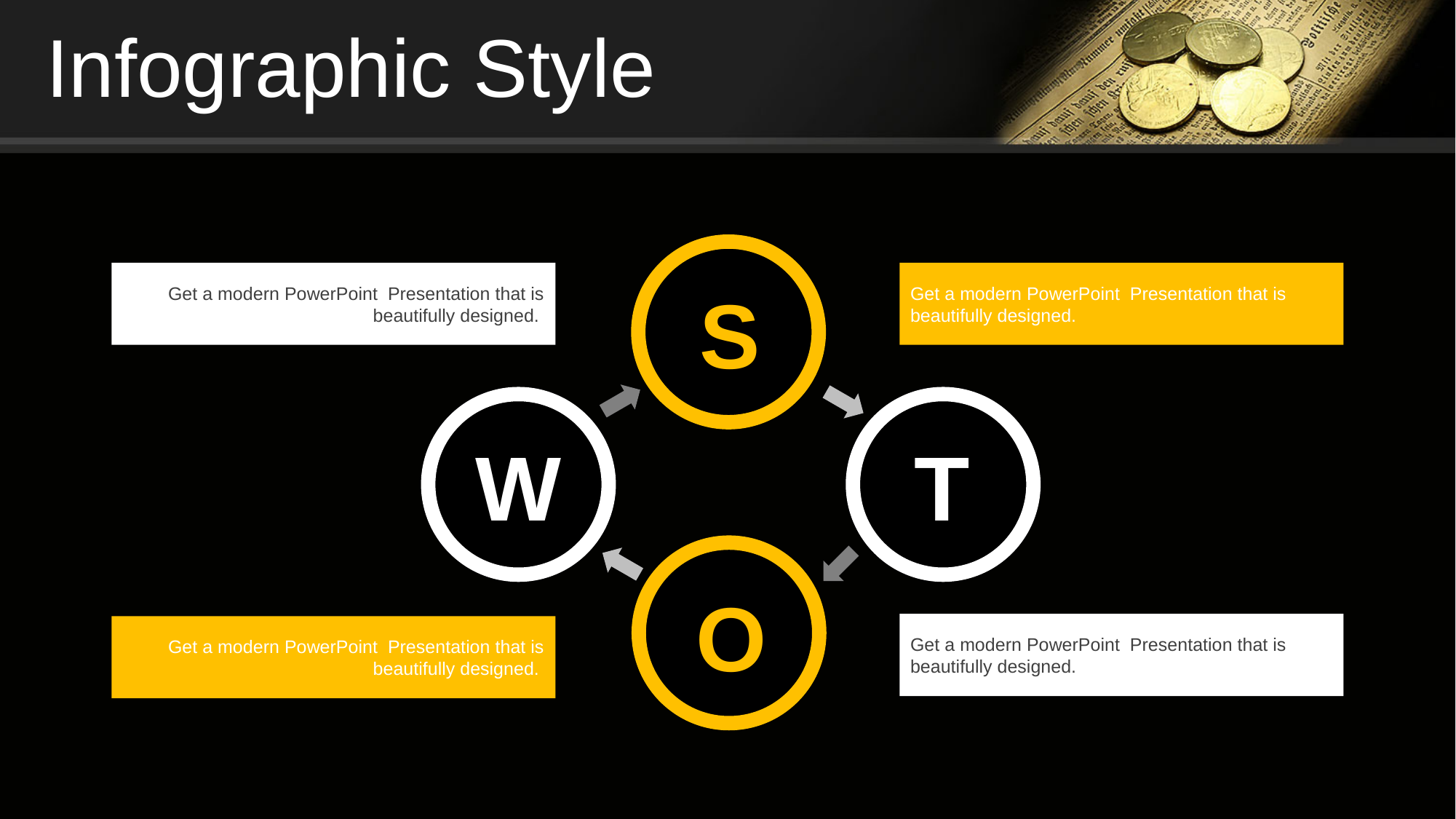

Infographic Style

Get a modern PowerPoint  Presentation that is beautifully designed.
Get a modern PowerPoint  Presentation that is beautifully designed.
S

W
T

O
Get a modern PowerPoint  Presentation that is beautifully designed.
Get a modern PowerPoint  Presentation that is beautifully designed.